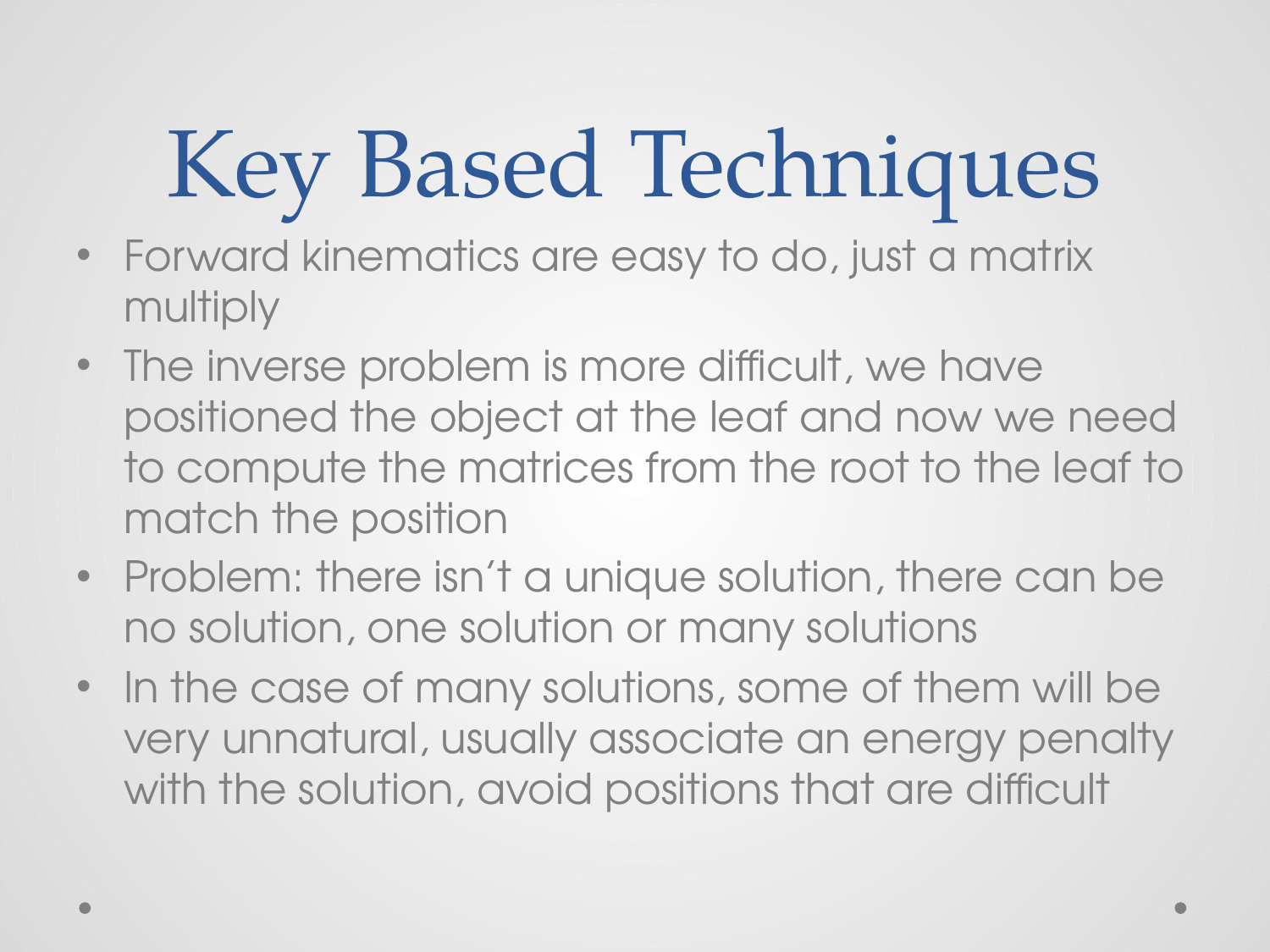

# Key Based Techniques
Forward kinematics are easy to do, just a matrix multiply
The inverse problem is more difficult, we have positioned the object at the leaf and now we need to compute the matrices from the root to the leaf to match the position
Problem: there isn’t a unique solution, there can be no solution, one solution or many solutions
In the case of many solutions, some of them will be very unnatural, usually associate an energy penalty with the solution, avoid positions that are difficult